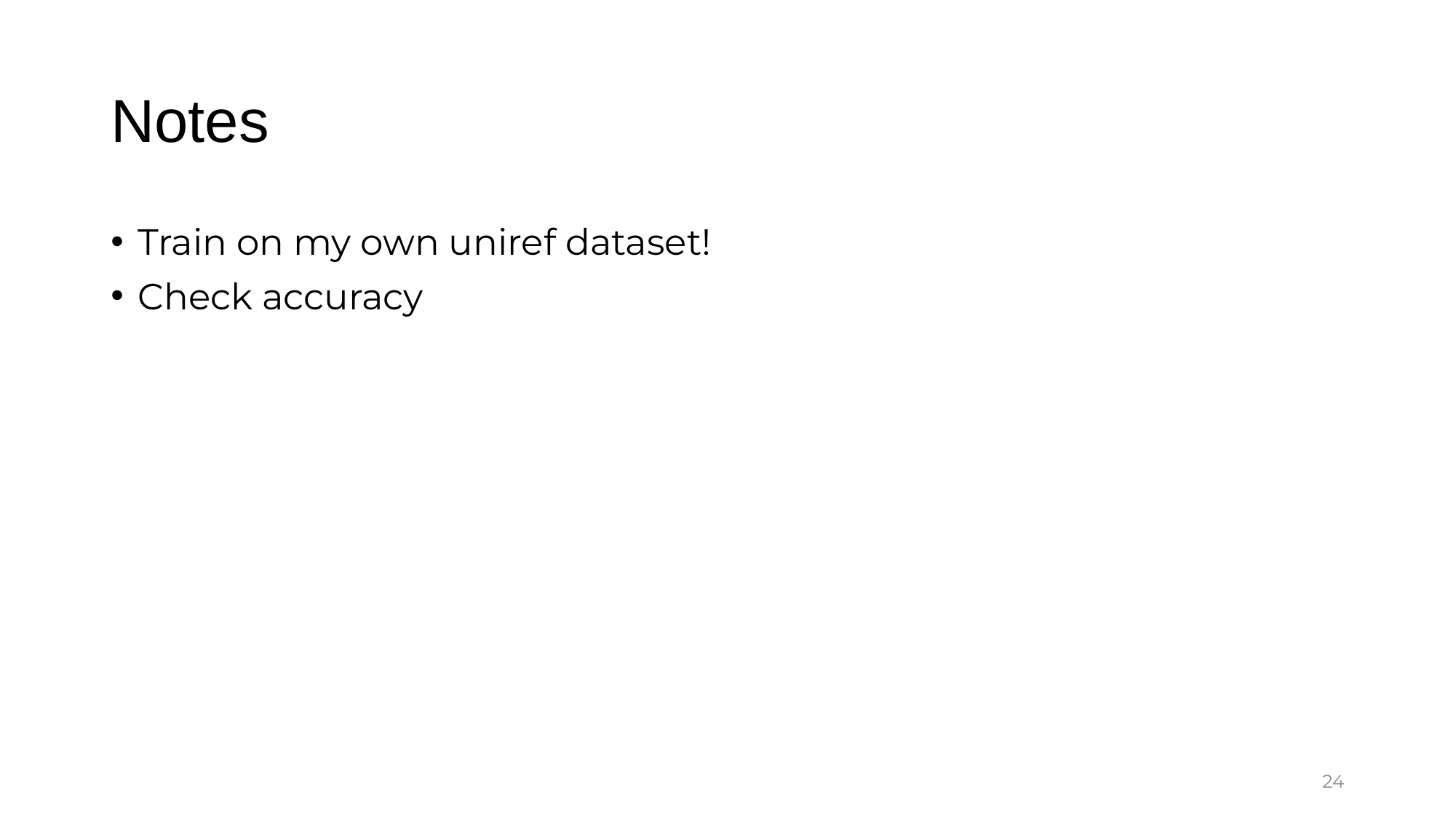

# Notes
Train on my own uniref dataset!
Check accuracy
24